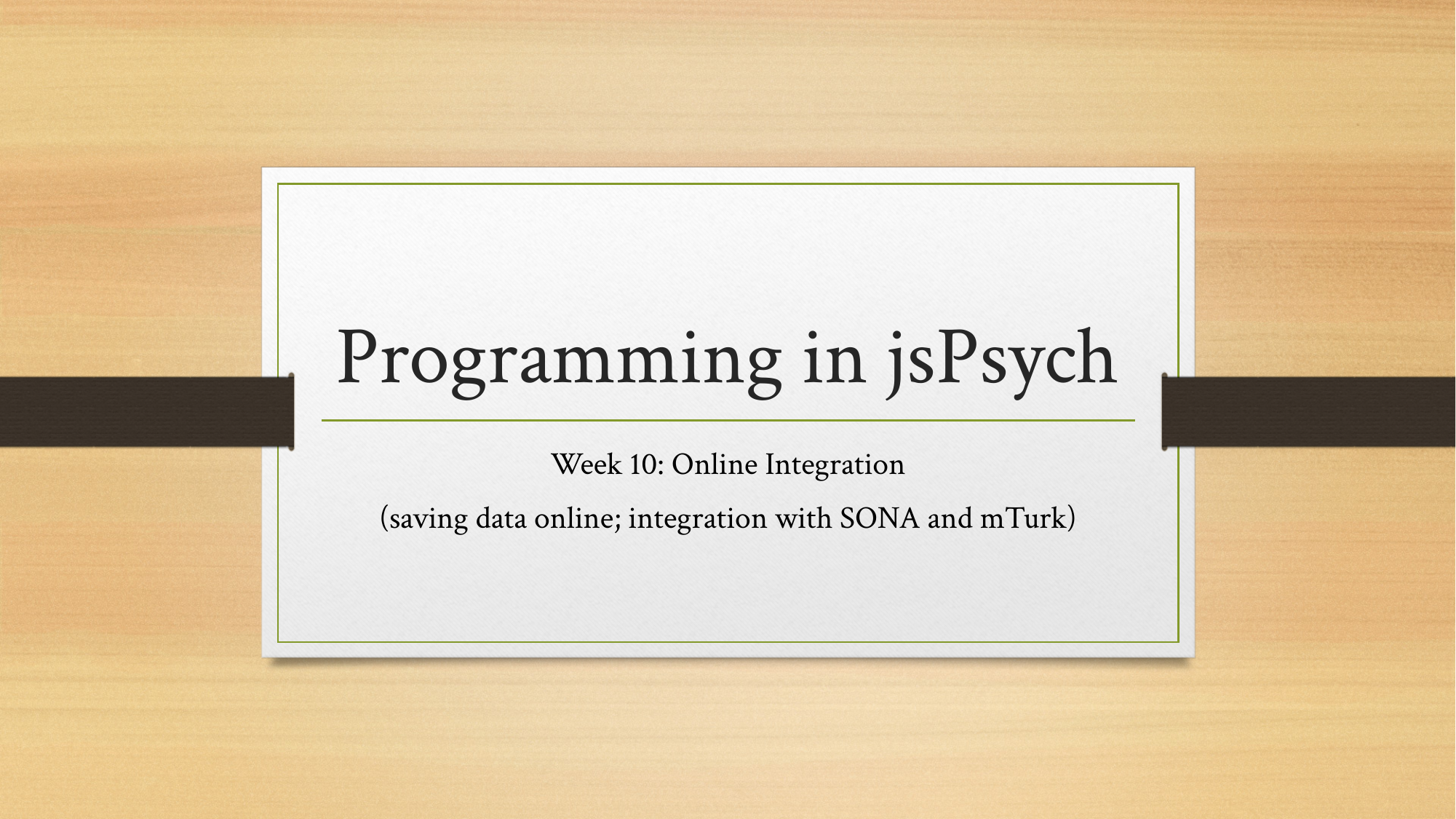

# Programming in jsPsych
Week 10: Online Integration
(saving data online; integration with SONA and mTurk)